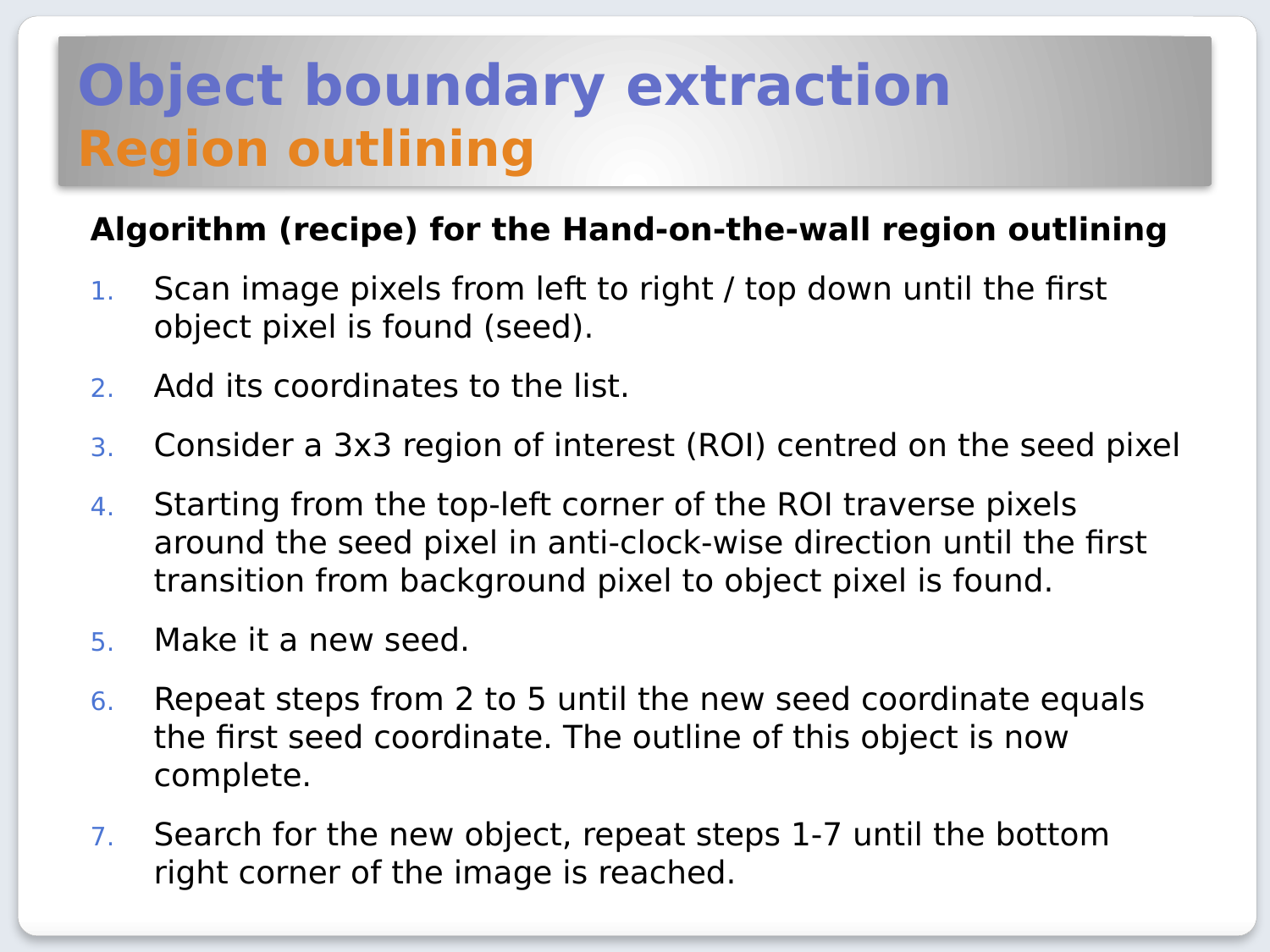

# Object boundary extraction Region outlining
Algorithm (recipe) for the Hand-on-the-wall region outlining
Scan image pixels from left to right / top down until the first object pixel is found (seed).
Add its coordinates to the list.
Consider a 3x3 region of interest (ROI) centred on the seed pixel
Starting from the top-left corner of the ROI traverse pixels around the seed pixel in anti-clock-wise direction until the first transition from background pixel to object pixel is found.
Make it a new seed.
Repeat steps from 2 to 5 until the new seed coordinate equals the first seed coordinate. The outline of this object is now complete.
Search for the new object, repeat steps 1-7 until the bottom right corner of the image is reached.